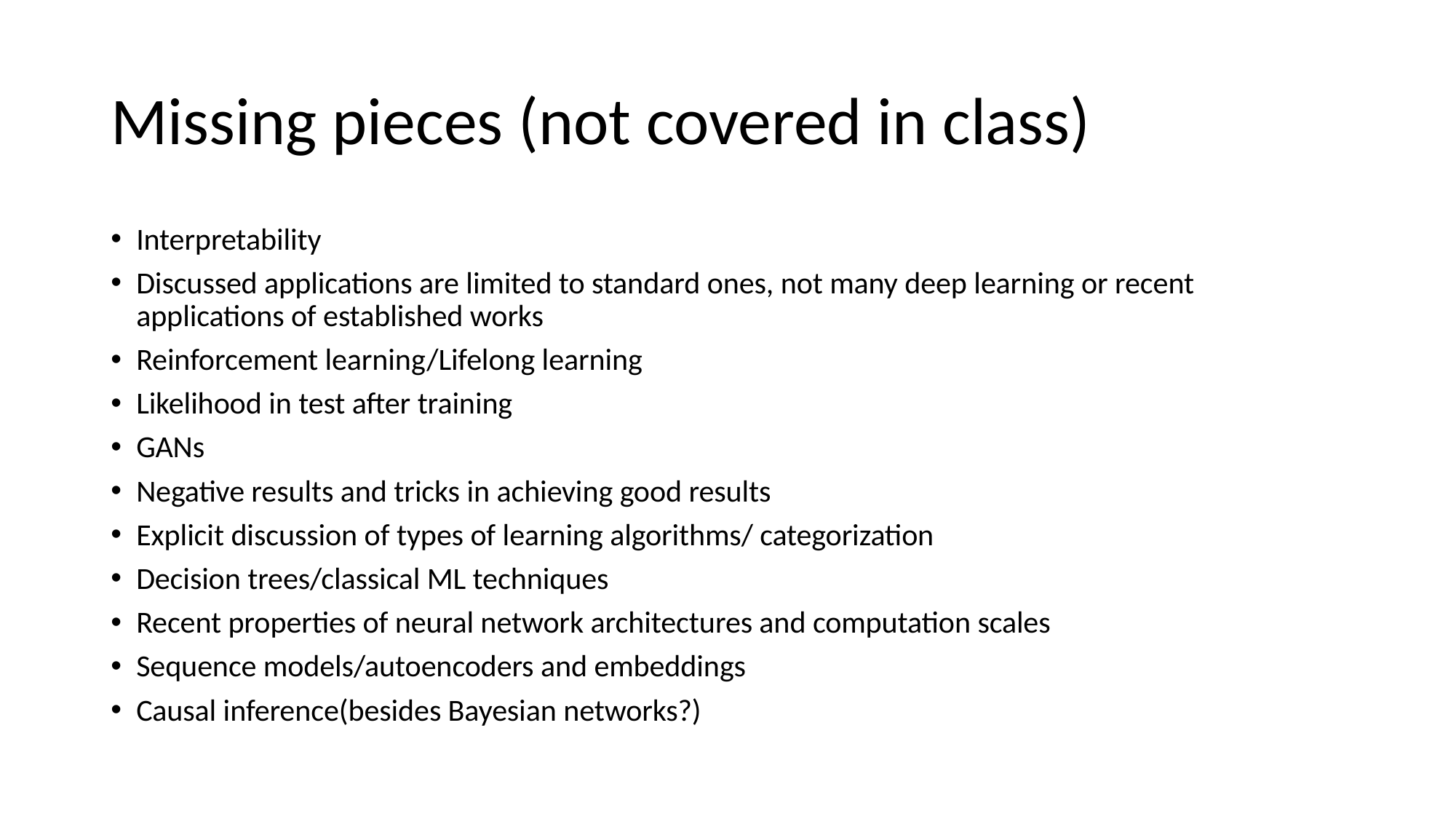

# Missing pieces (not covered in class)
Interpretability
Discussed applications are limited to standard ones, not many deep learning or recent applications of established works
Reinforcement learning/Lifelong learning
Likelihood in test after training
GANs
Negative results and tricks in achieving good results
Explicit discussion of types of learning algorithms/ categorization
Decision trees/classical ML techniques
Recent properties of neural network architectures and computation scales
Sequence models/autoencoders and embeddings
Causal inference(besides Bayesian networks?)